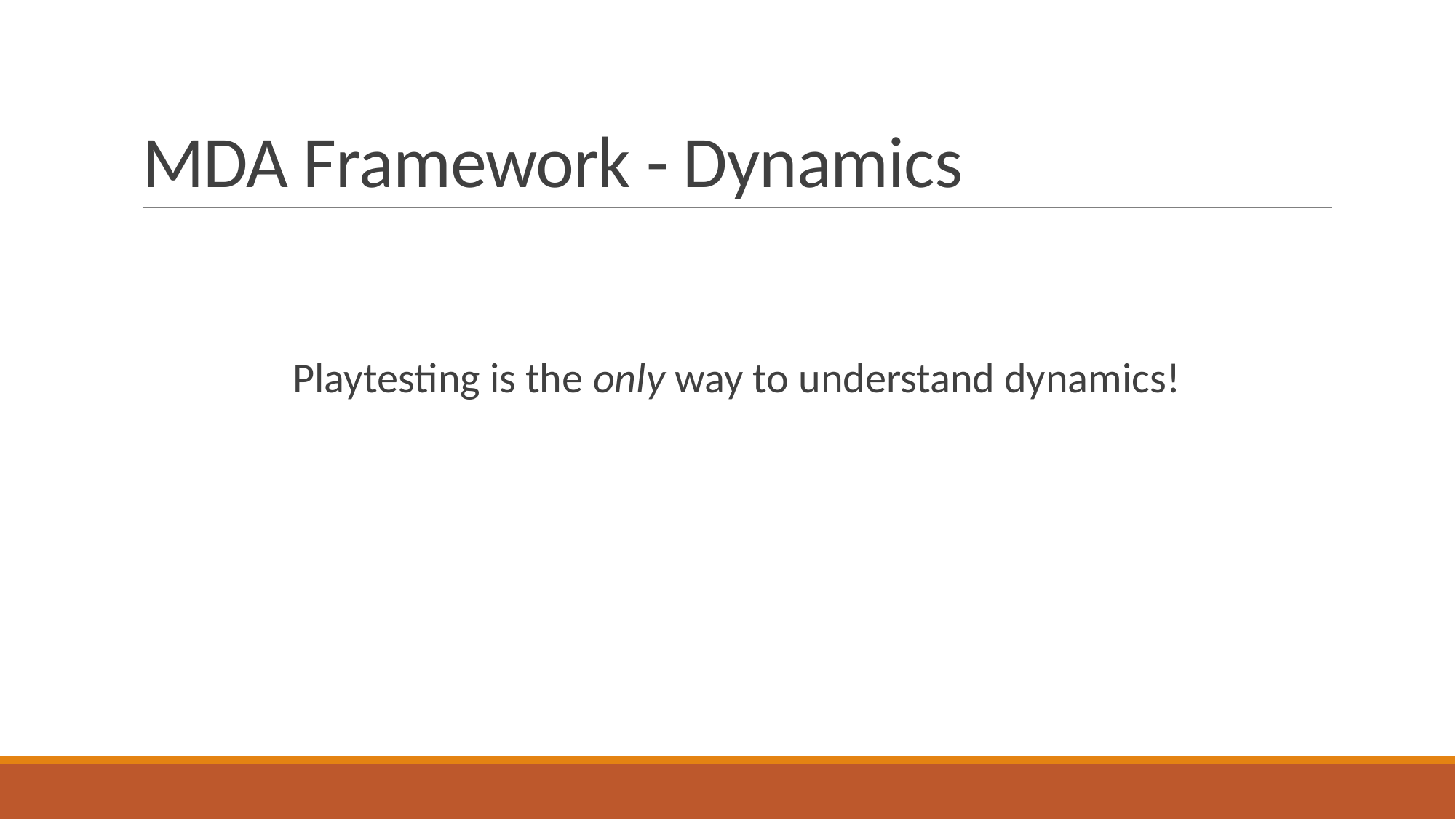

# MDA Framework - Dynamics
Playtesting is the only way to understand dynamics!